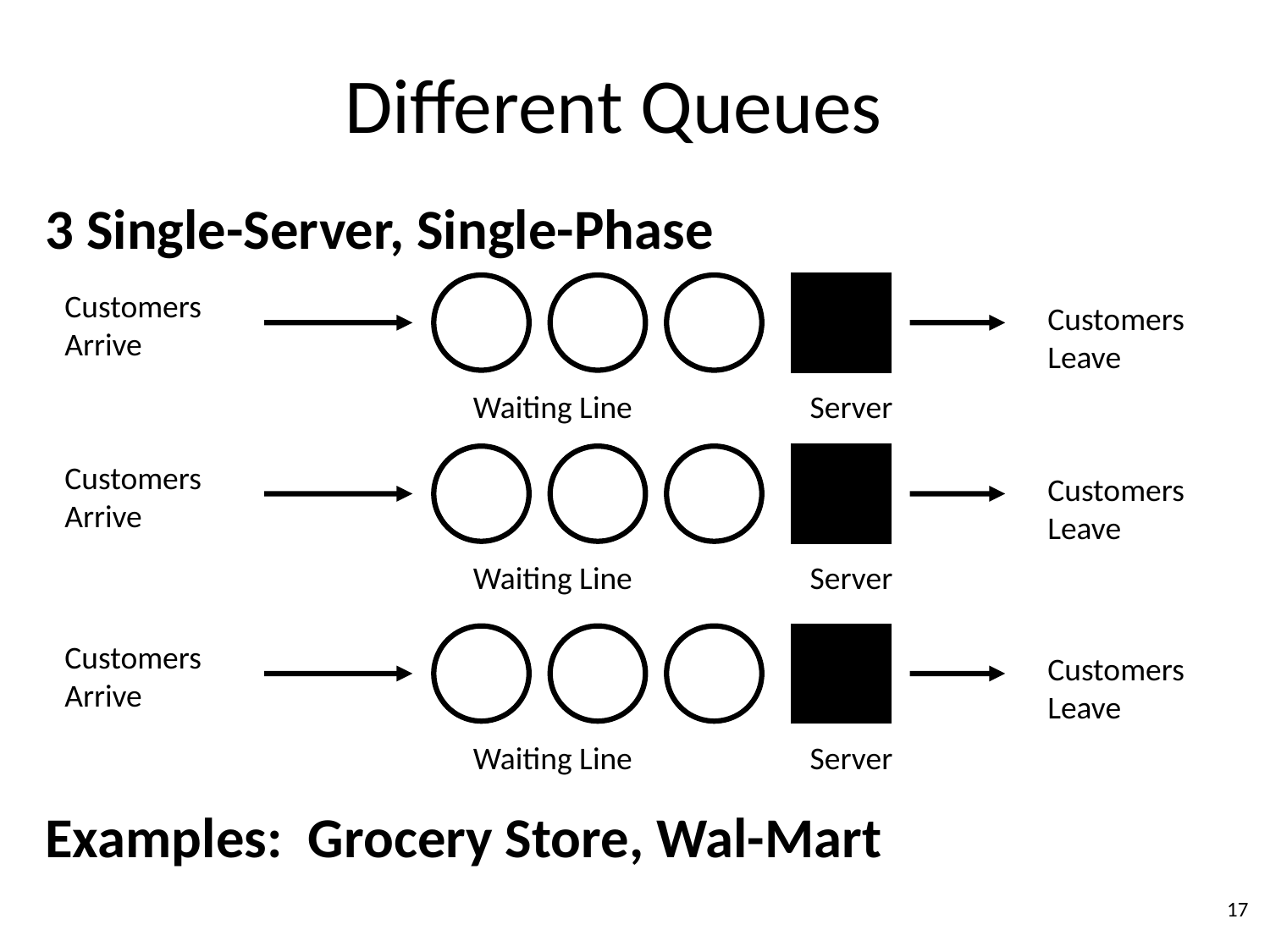

# Different Queues
3 Single-Server, Single-Phase

Examples:  Grocery Store, Wal-Mart

Customers
Arrive
Customers
Leave

Waiting Line
Server

Customers
Arrive
Customers
Leave

Waiting Line
Server

Customers
Arrive
Customers
Leave

Waiting Line
Server
17